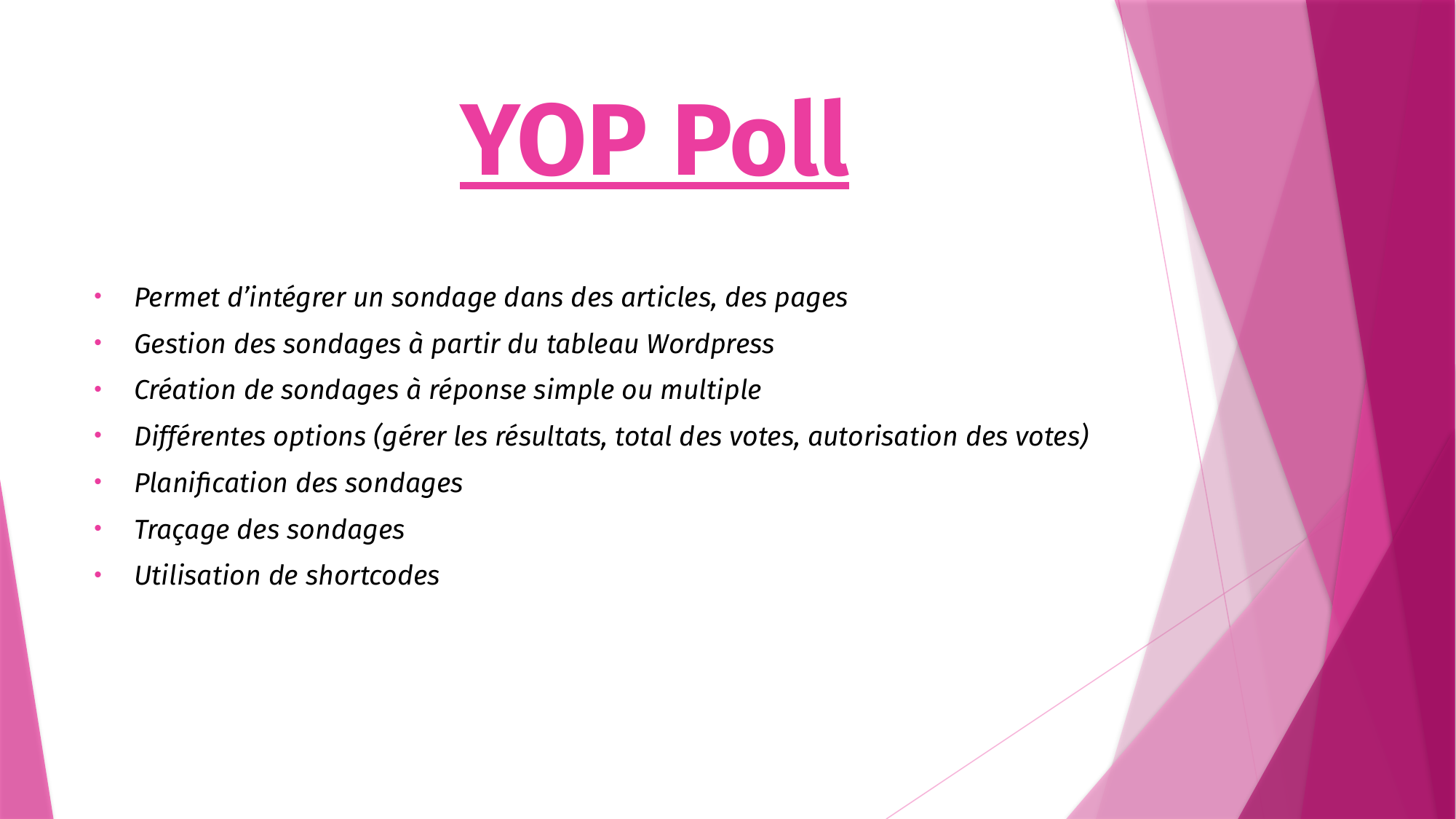

# YOP Poll
Permet d’intégrer un sondage dans des articles, des pages
Gestion des sondages à partir du tableau Wordpress
Création de sondages à réponse simple ou multiple
Différentes options (gérer les résultats, total des votes, autorisation des votes)
Planification des sondages
Traçage des sondages
Utilisation de shortcodes